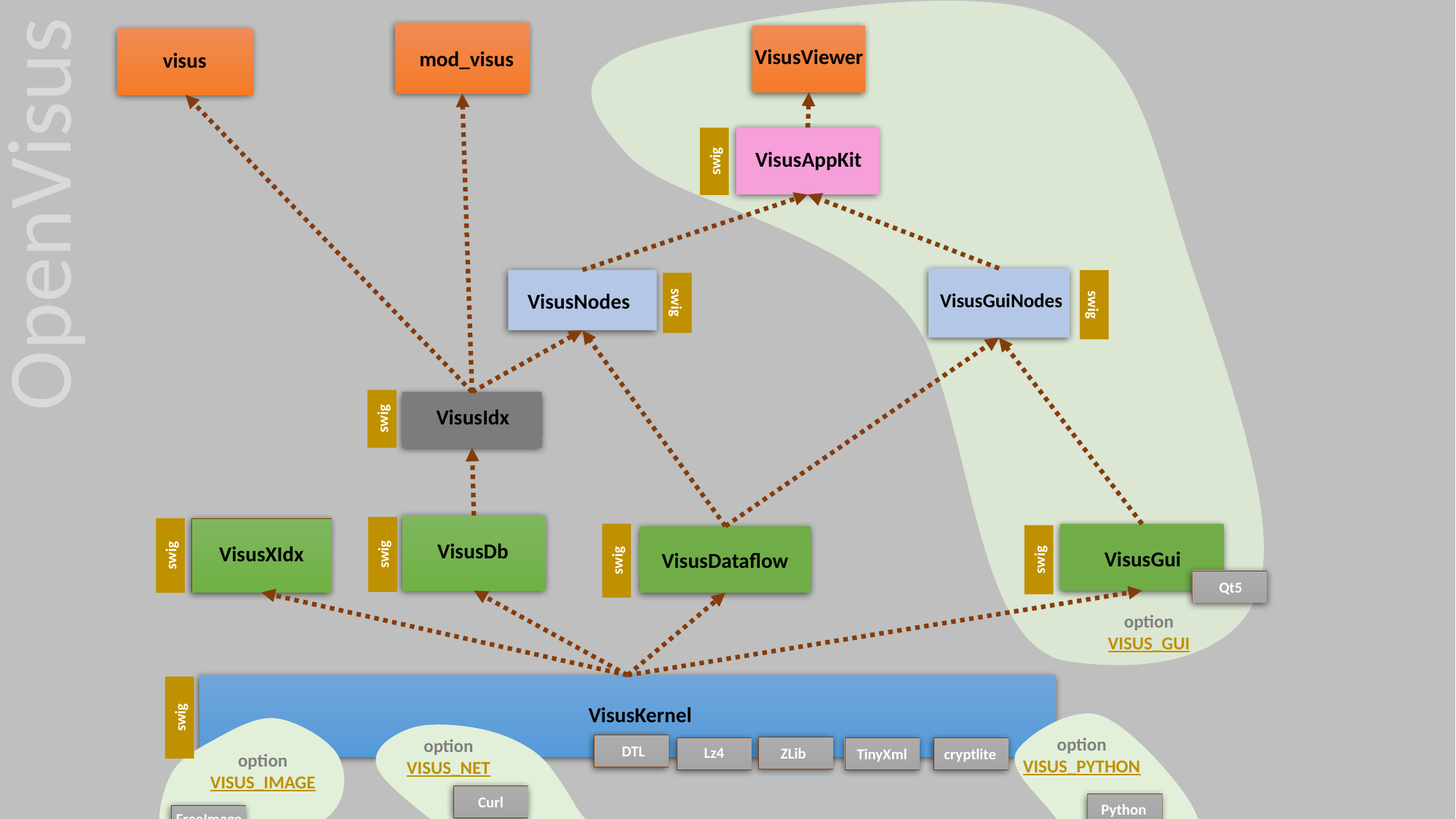

mod_visus

visus
VisusViewer

VisusAppKit
OpenVisus
swig

VisusNodes
VisusGuiNodes
swig
swig

VisusIdx
swig

VisusDb

VisusXIdx

VisusGui

VisusDataflow
swig
swig
swig
swig

Qt5
option
VISUS_GUI

VisusKernel
swig

option
VISUS_PYTHON

Python

option
VISUS_IMAGE
FreeImage

option
VISUS_NET

Curl

OpenSSL

DTL

ZLib
Lz4

TinyXml

cryptlite